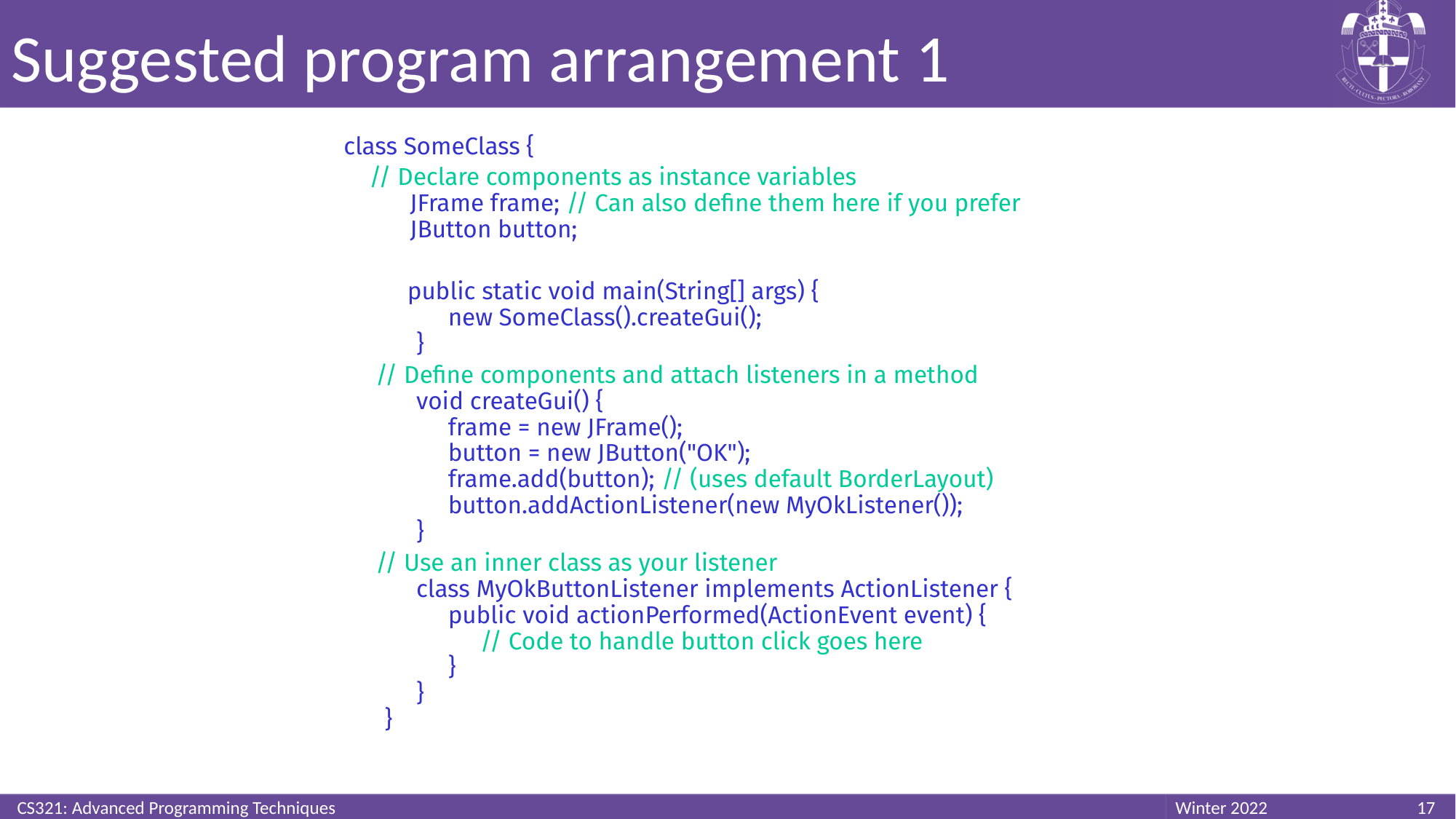

# Suggested program arrangement 1
class SomeClass {
    // Declare components as instance variables
    JFrame frame; // Can also define them here if you prefer
    JButton button;

          public static void main(String[] args) {
          new SomeClass().createGui();
     }
     // Define components and attach listeners in a method
     void createGui() {
          frame = new JFrame();
          button = new JButton("OK");
          frame.add(button); // (uses default BorderLayout)
          button.addActionListener(new MyOkListener());
     }
     // Use an inner class as your listener
     class MyOkButtonListener implements ActionListener {
          public void actionPerformed(ActionEvent event) {
               // Code to handle button click goes here
          }
     }
}

CS321: Advanced Programming Techniques
17
Winter 2022